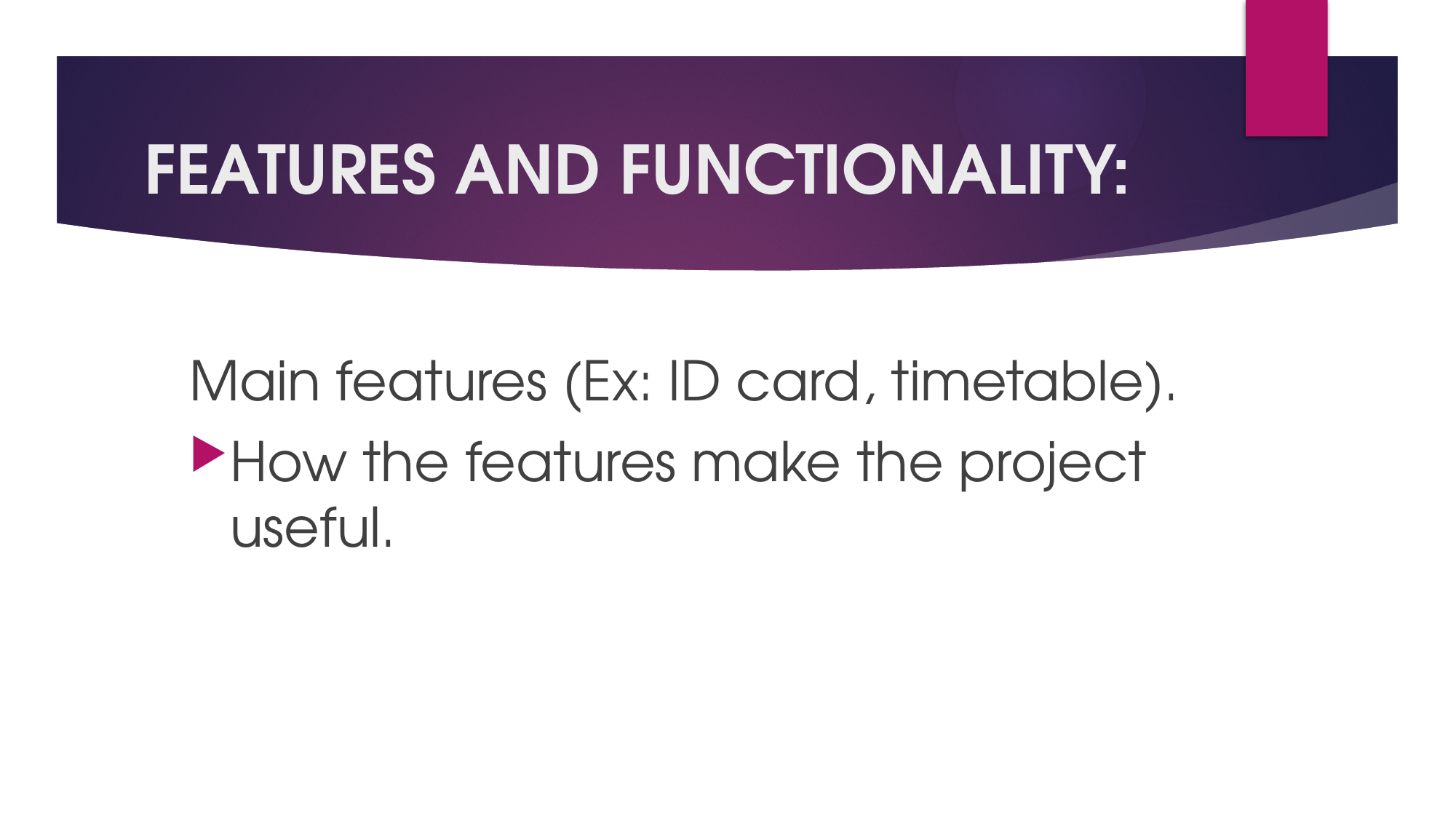

# FEATURES AND FUNCTIONALITY:
Main features (Ex: ID card, timetable).
How the features make the project useful.